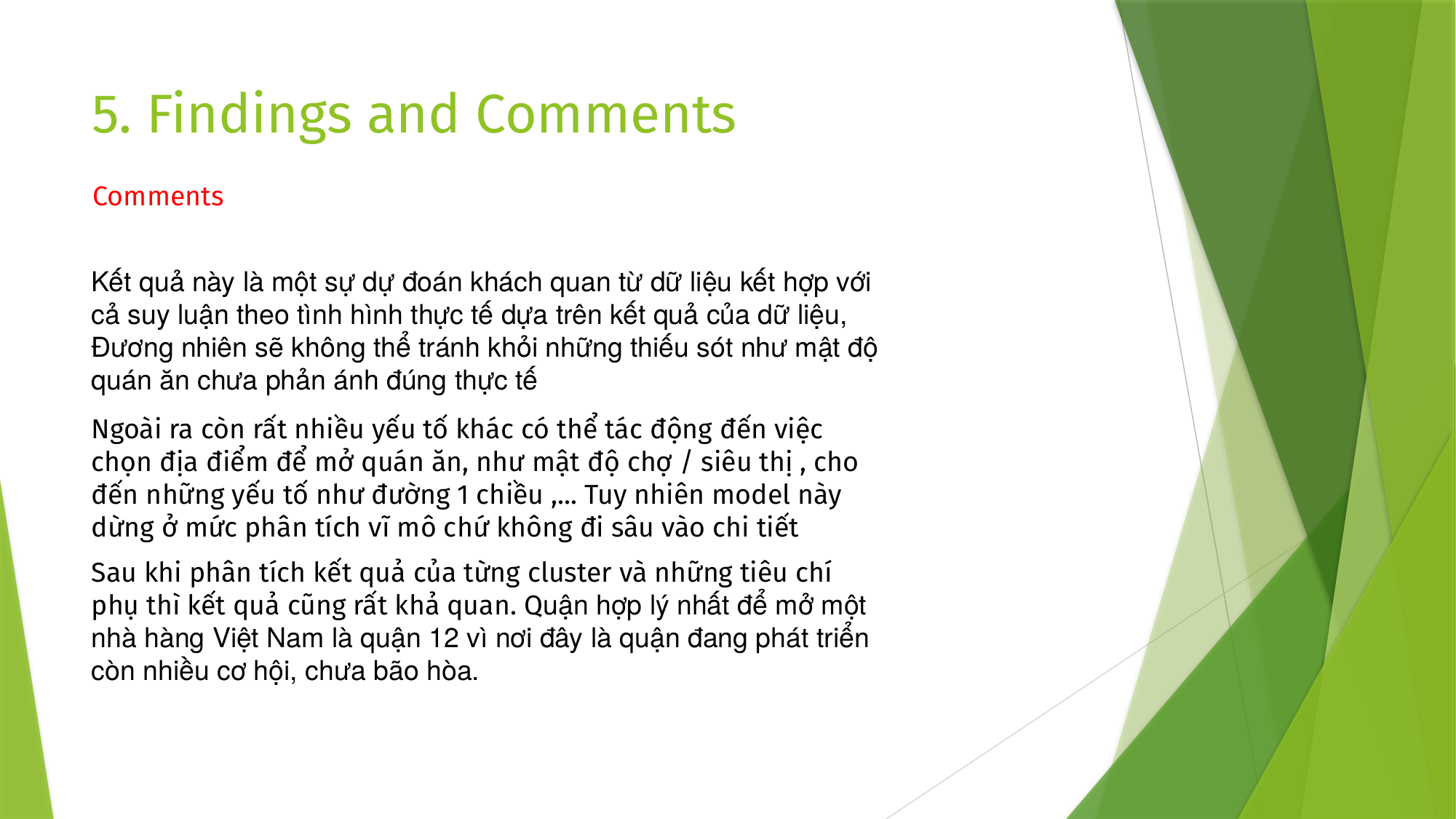

# 5. Findings and Comments
Comments
Kết quả này là một sự dự đoán khách quan từ dữ liệu kết hợp với cả suy luận theo tình hình thực tế dựa trên kết quả của dữ liệu, Đương nhiên sẽ không thể tránh khỏi những thiếu sót như mật độ quán ăn chưa phản ánh đúng thực tế
Ngoài ra còn rất nhiều yếu tố khác có thể tác động đến việc chọn địa điểm để mở quán ăn, như mật độ chợ / siêu thị , cho đến những yếu tố như đường 1 chiều ,... Tuy nhiên model này dừng ở mức phân tích vĩ mô chứ không đi sâu vào chi tiết
Sau khi phân tích kết quả của từng cluster và những tiêu chí phụ thì kết quả cũng rất khả quan. Quận hợp lý nhất để mở một nhà hàng Việt Nam là quận 12 vì nơi đây là quận đang phát triển còn nhiều cơ hội, chưa bão hòa.